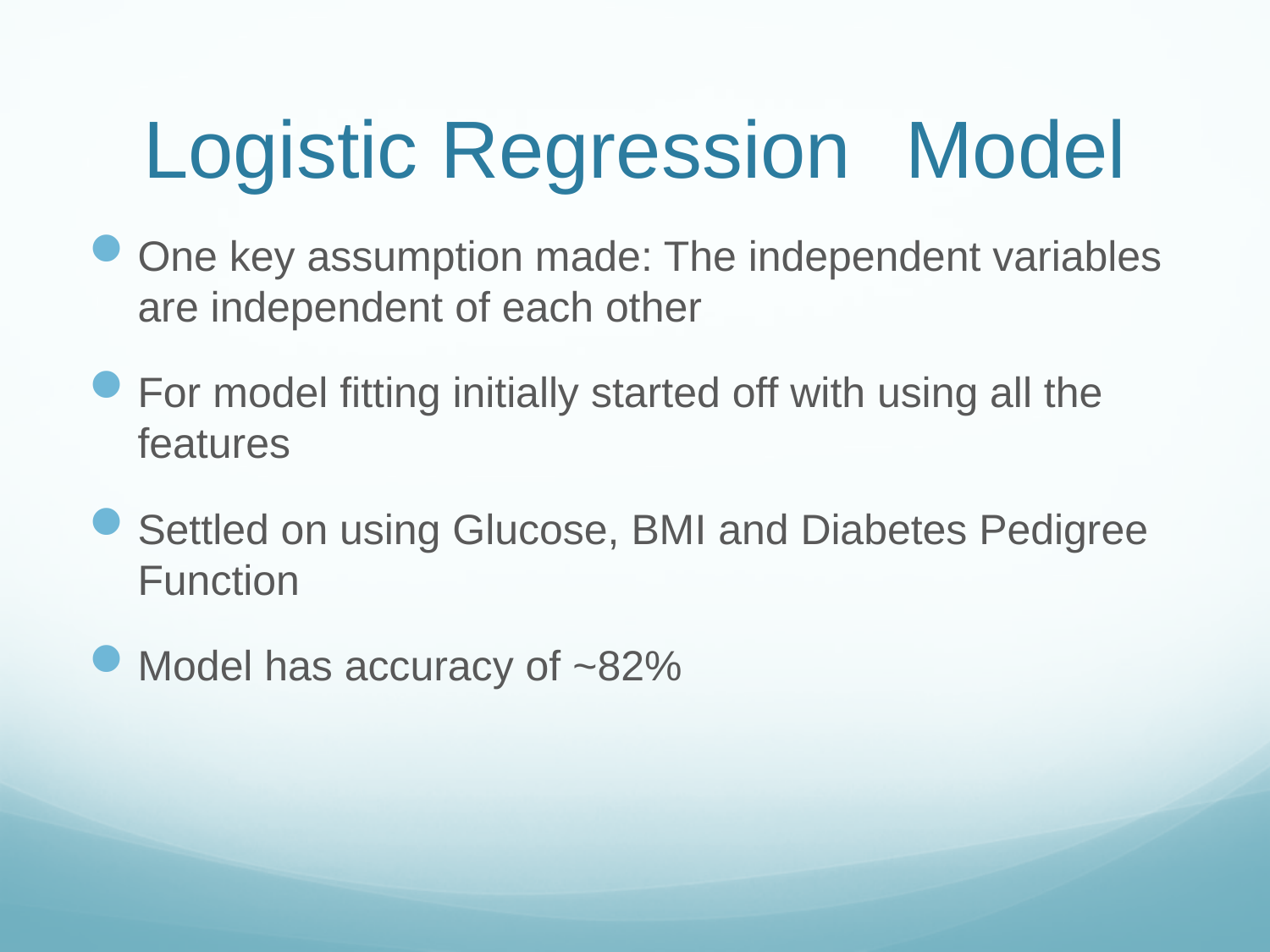

# Logistic Regression	Model
One key assumption made: The independent variables are independent of each other
For model fitting initially started off with using all the features
Settled on using Glucose, BMI and Diabetes Pedigree Function
Model has accuracy of ~82%